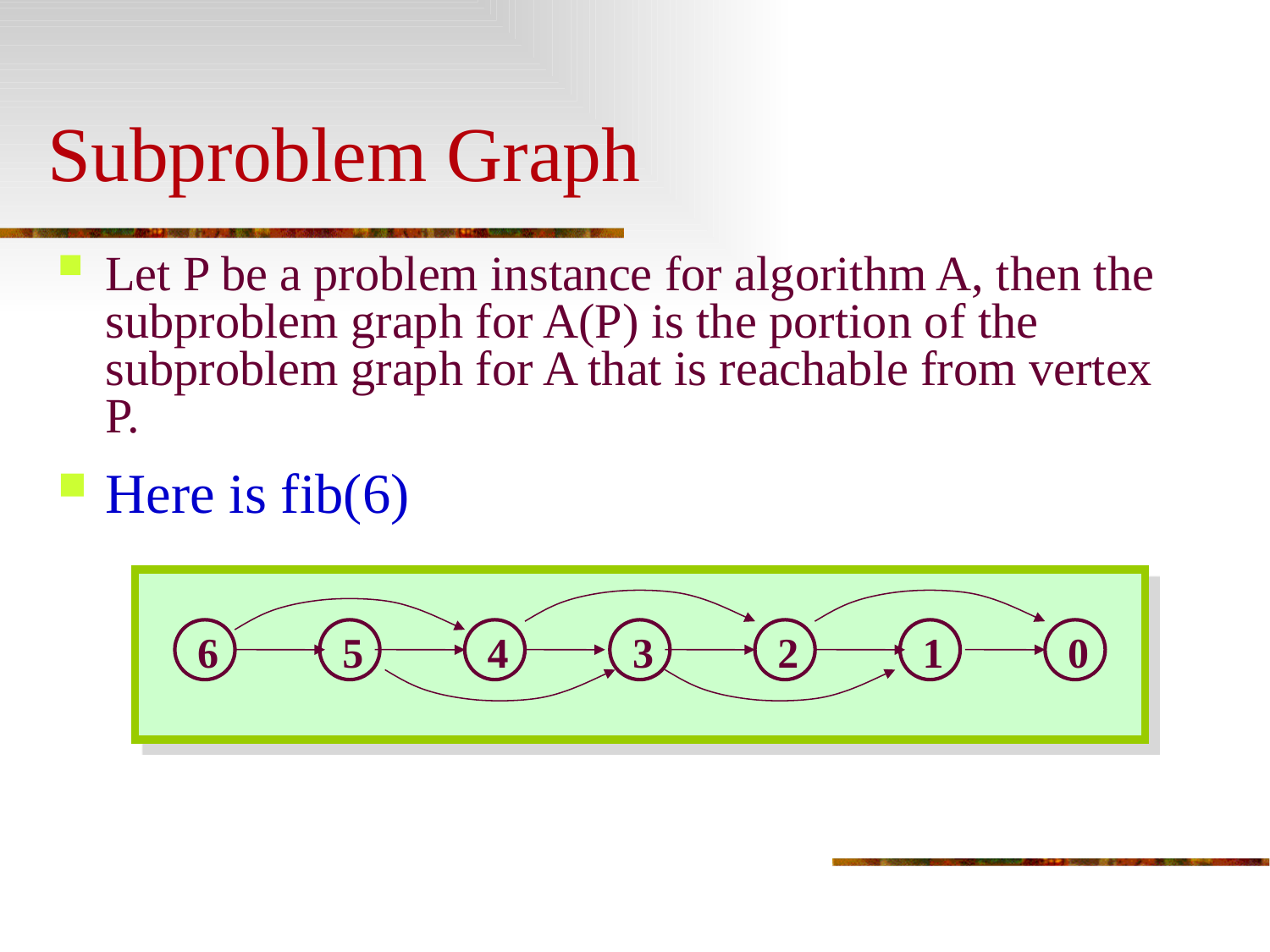

# Subproblem Graph
Let P be a problem instance for algorithm A, then the subproblem graph for A(P) is the portion of the subproblem graph for A that is reachable from vertex P.
Here is fib(6)

6

5

4

3

2

1

0